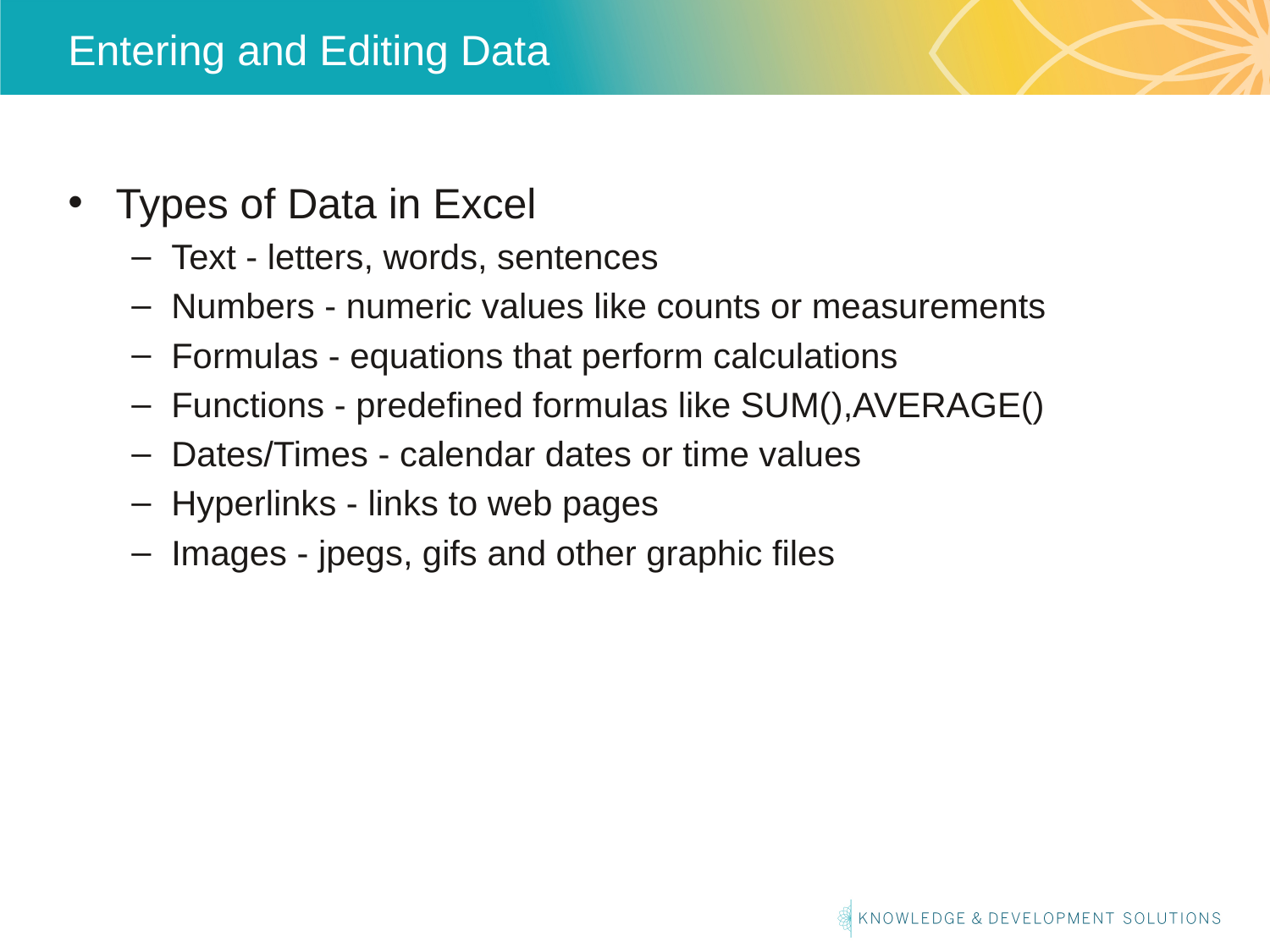

# Entering and Editing Data
Types of Data in Excel
Text - letters, words, sentences
Numbers - numeric values like counts or measurements
Formulas - equations that perform calculations
Functions - predefined formulas like SUM(),AVERAGE()
Dates/Times - calendar dates or time values
Hyperlinks - links to web pages
Images - jpegs, gifs and other graphic files